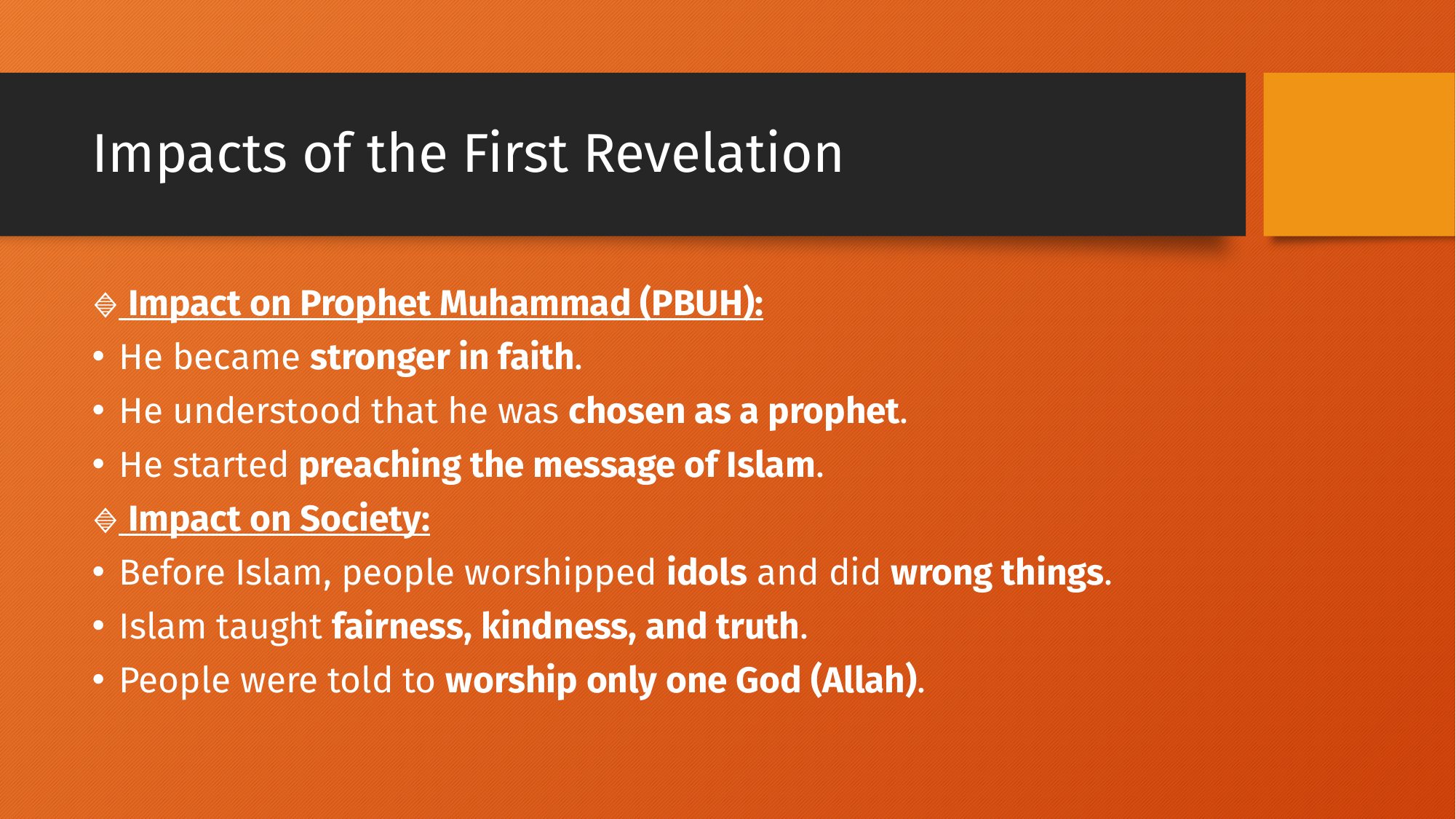

# Impacts of the First Revelation
🔹 Impact on Prophet Muhammad (PBUH):
He became stronger in faith.
He understood that he was chosen as a prophet.
He started preaching the message of Islam.
🔹 Impact on Society:
Before Islam, people worshipped idols and did wrong things.
Islam taught fairness, kindness, and truth.
People were told to worship only one God (Allah).